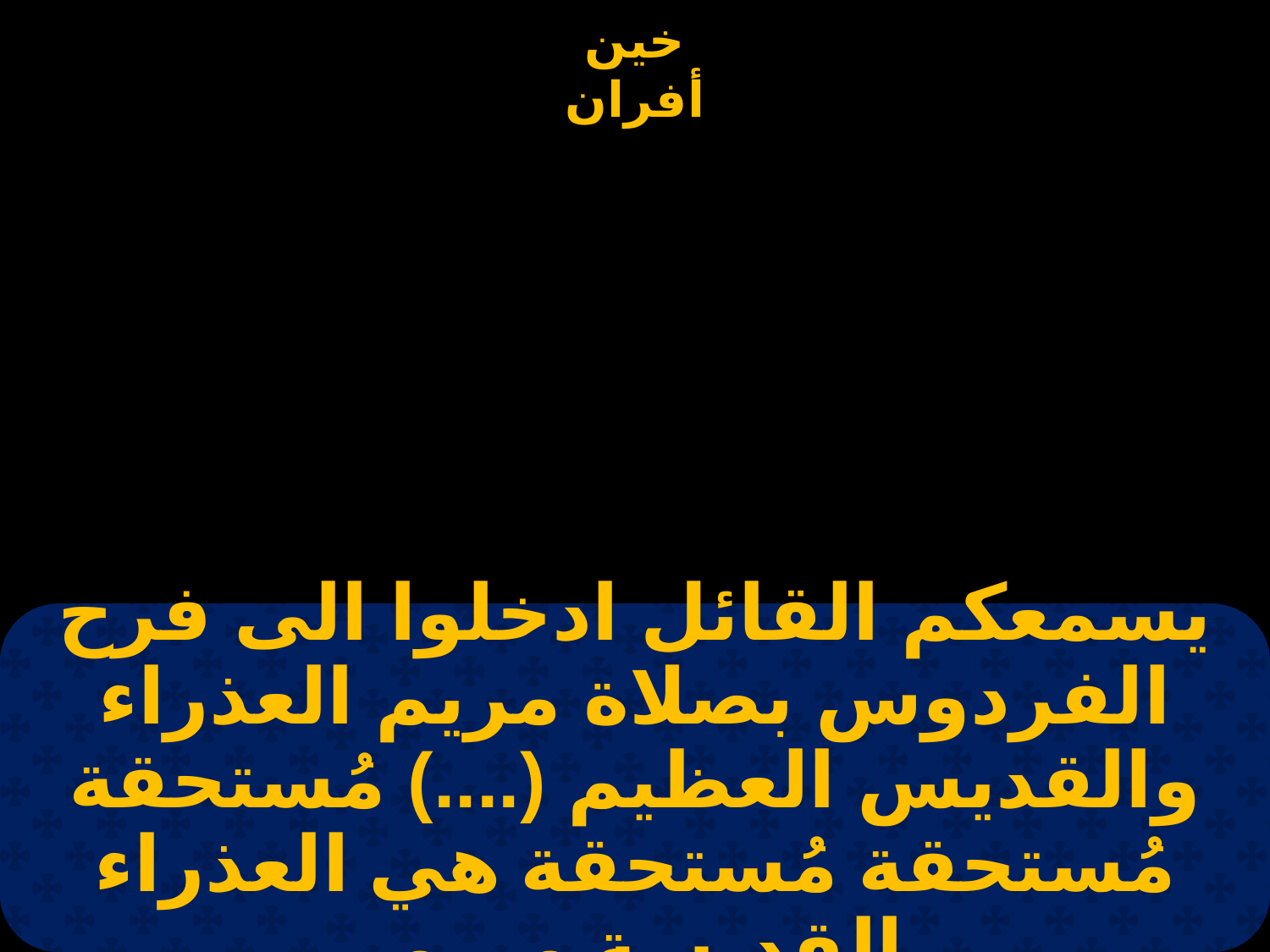

# يسمعكم القائل ادخلوا الى فرح الفردوس بصلاة مريم العذراء والقديس العظيم (....) مُستحقة مُستحقة مُستحقة هي العذراء القديسة مريم.